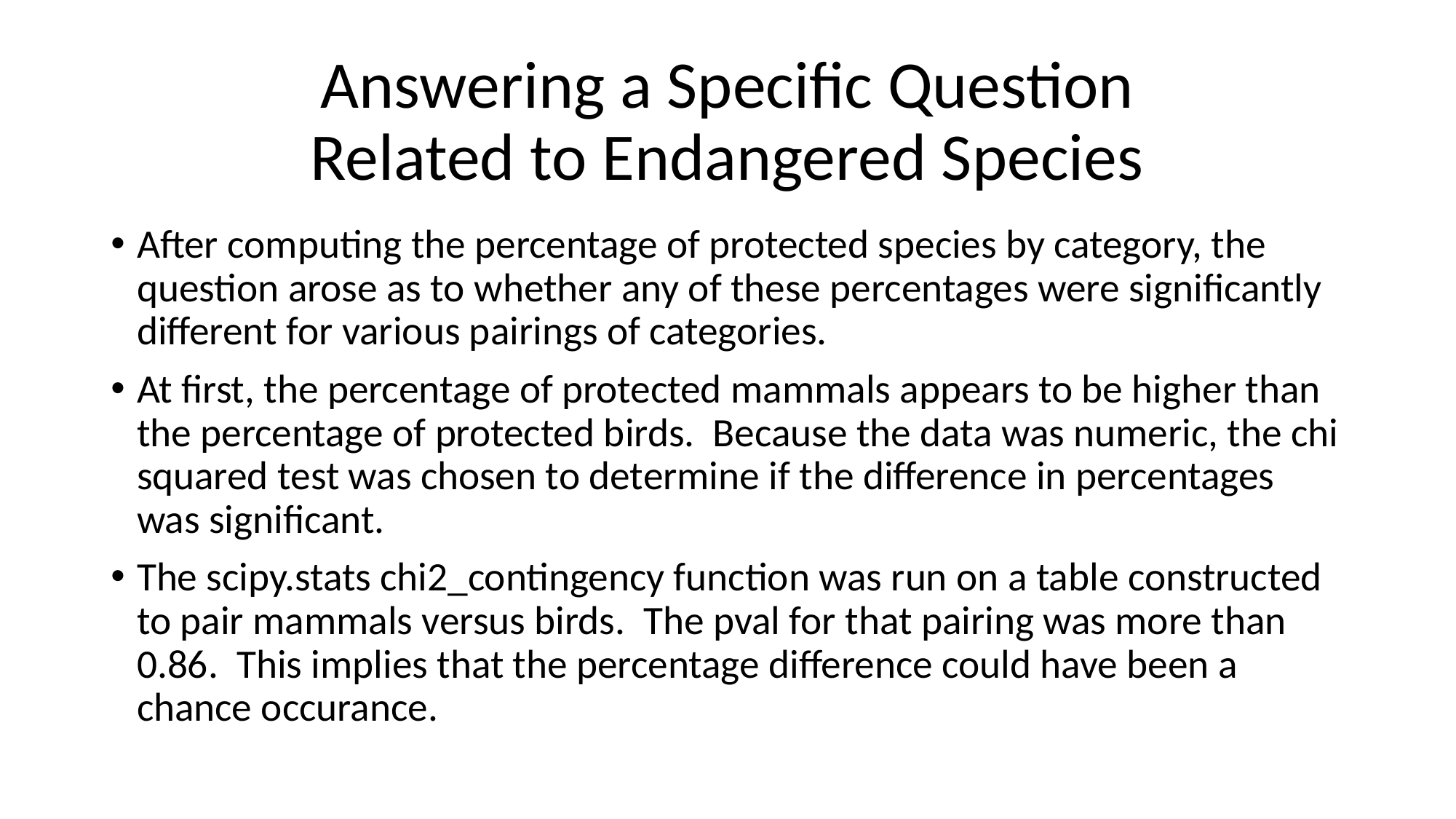

# Answering a Specific Question Related to Endangered Species
After computing the percentage of protected species by category, the question arose as to whether any of these percentages were significantly different for various pairings of categories.
At first, the percentage of protected mammals appears to be higher than the percentage of protected birds.  Because the data was numeric, the chi squared test was chosen to determine if the difference in percentages was significant.
The scipy.stats chi2_contingency function was run on a table constructed to pair mammals versus birds.  The pval for that pairing was more than 0.86.  This implies that the percentage difference could have been a chance occurance.